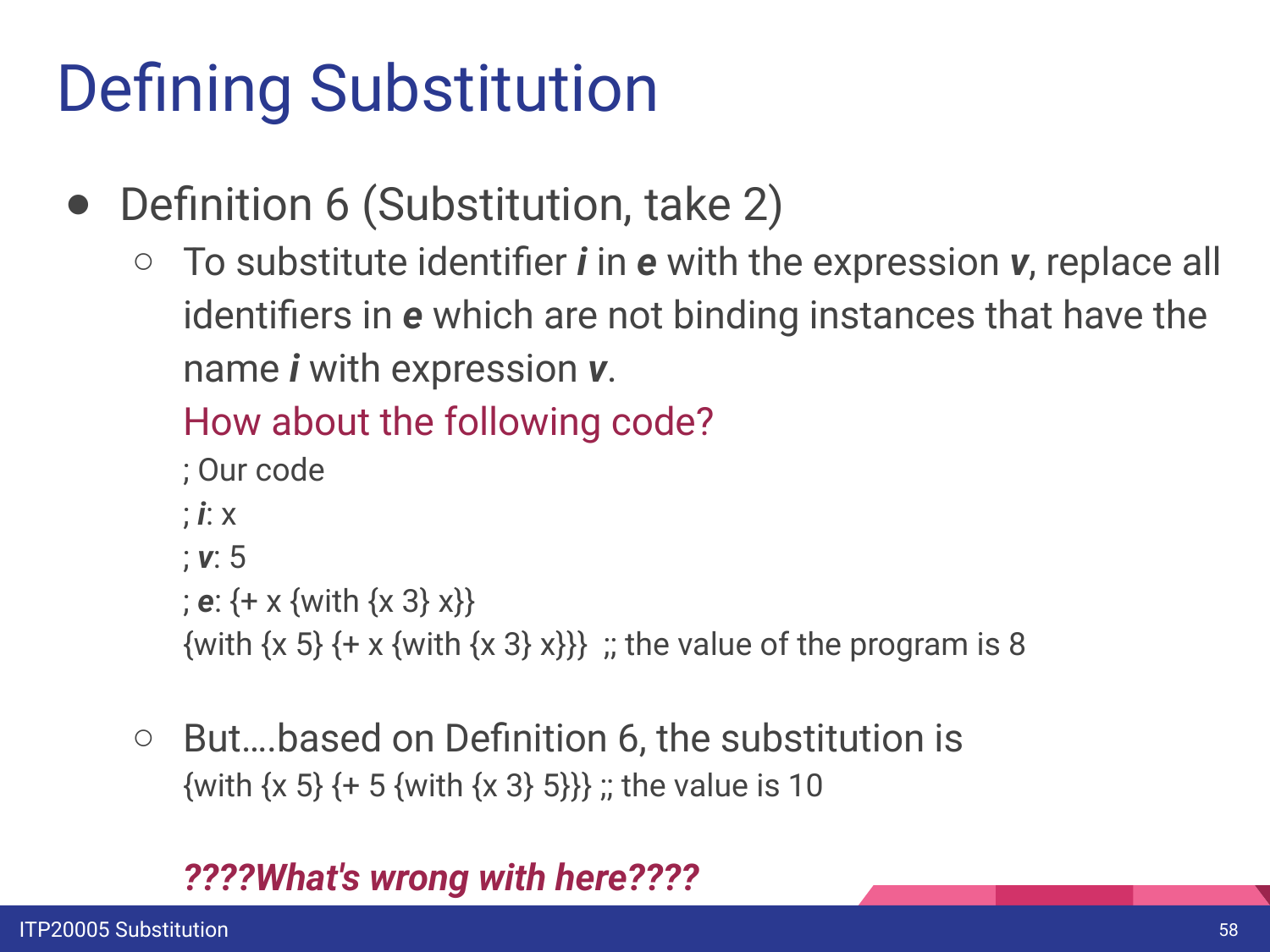

# Defining Substitution
Definition 6 (Substitution, take 2)
To substitute identifier i in e with the expression v, replace all identifiers in e which are not binding instances that have the name i with expression v.
How about the following code?
; Our code
; i: x
; v: 5
; e: {+ x {with {x 3} x}}
{with {x 5} {+ x {with {x 3} x}}}  ;; the value of the program is 8
But….based on Definition 6, the substitution is
{with {x 5} {+ 5 {with {x 3} 5}}} ;; the value is 10
????What's wrong with here????
58